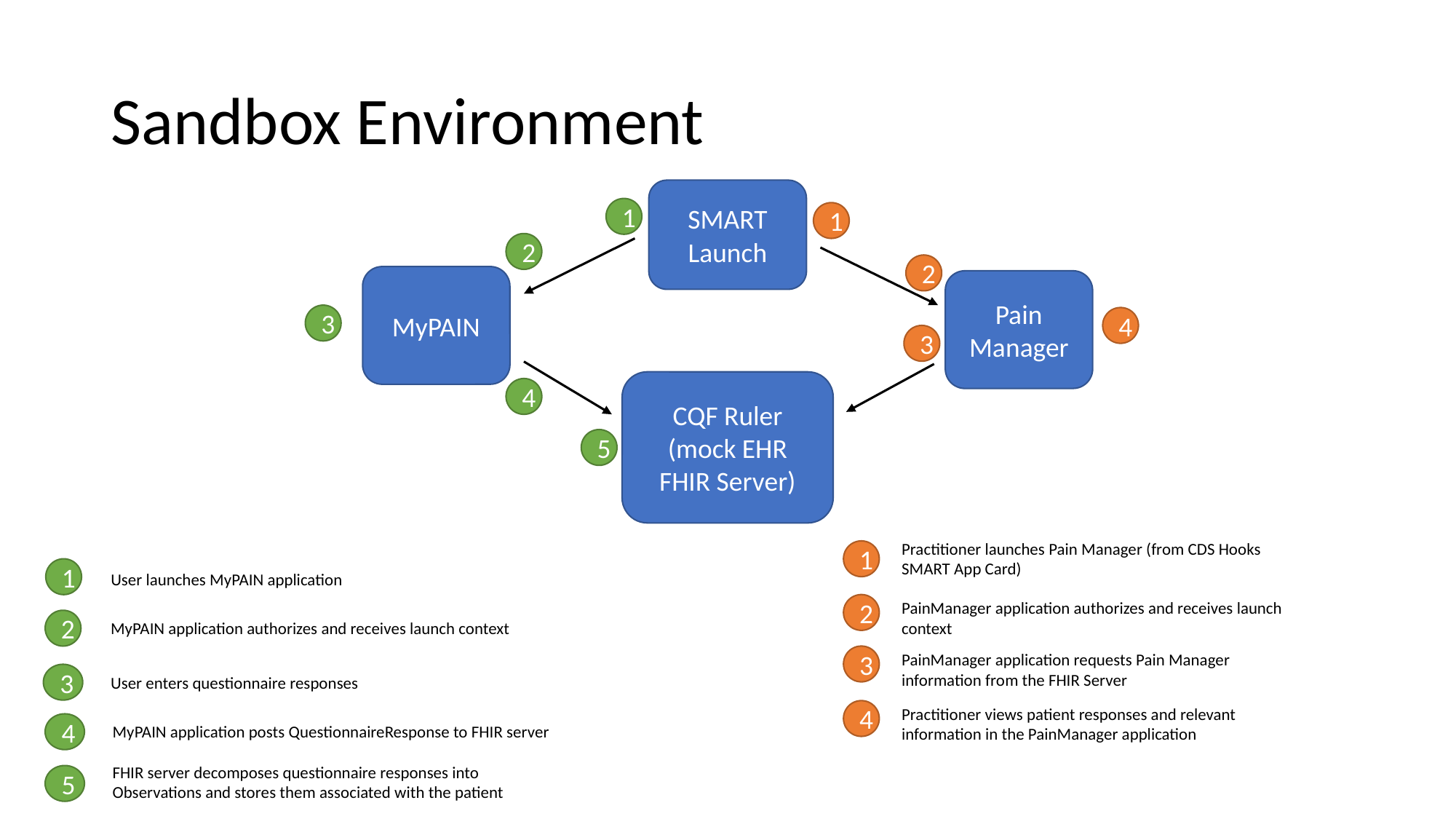

# Sandbox Environment
SMART Launch
1
1
2
2
MyPAIN
Pain Manager
3
4
3
CQF Ruler (mock EHR FHIR Server)
4
5
Practitioner launches Pain Manager (from CDS Hooks SMART App Card)
1
1
User launches MyPAIN application
PainManager application authorizes and receives launch context
2
2
MyPAIN application authorizes and receives launch context
PainManager application requests Pain Manager information from the FHIR Server
3
3
User enters questionnaire responses
Practitioner views patient responses and relevant information in the PainManager application
4
4
MyPAIN application posts QuestionnaireResponse to FHIR server
FHIR server decomposes questionnaire responses into Observations and stores them associated with the patient
5